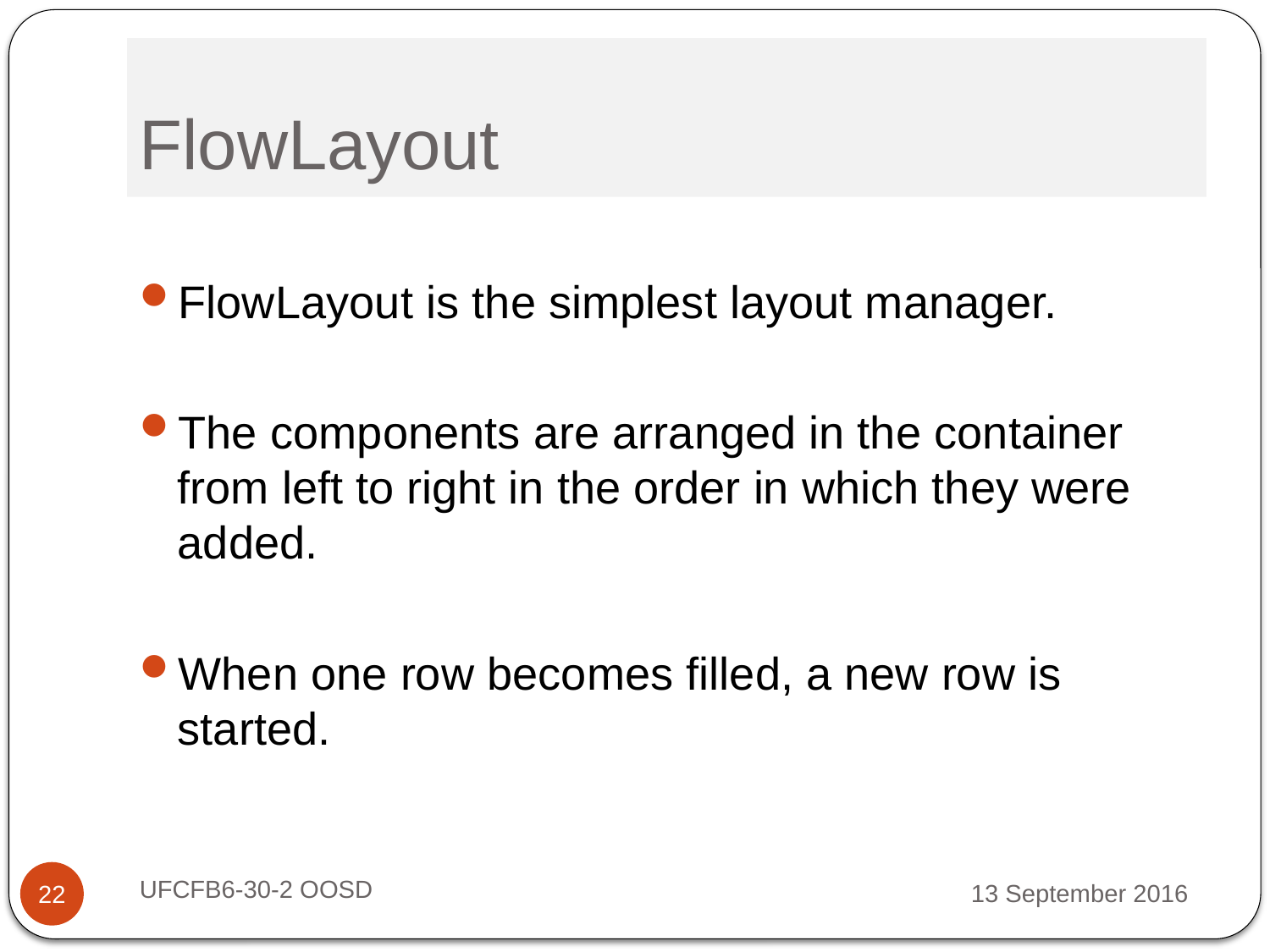

# FlowLayout

FlowLayout is the simplest layout manager.

The components are arranged in the container from left to right in the order in which they were added.

When one row becomes filled, a new row is started.

UFCFB6-30-2 OOSD
13 September 2016
22